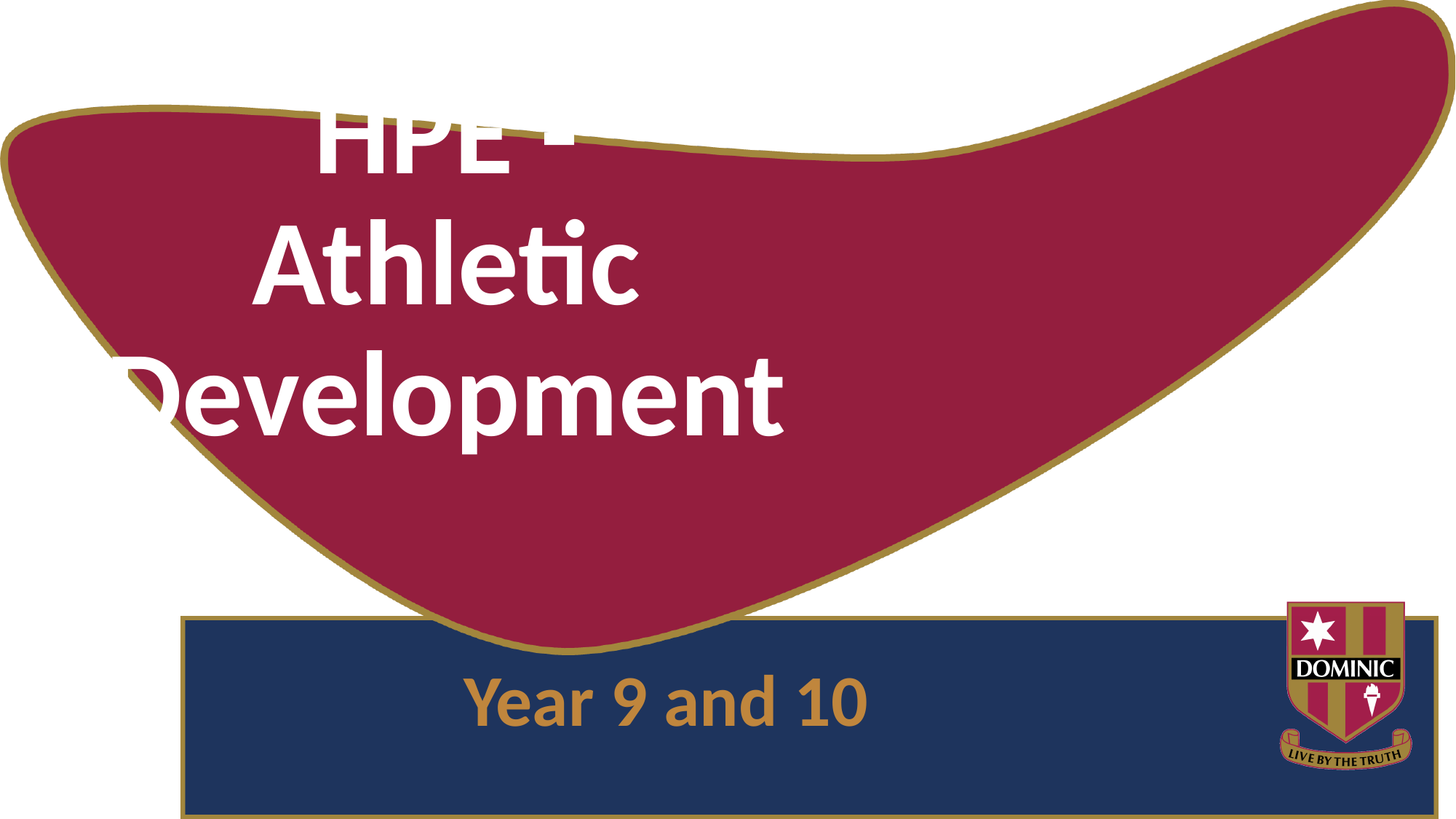

# HPE - Athletic Development
Year 9 and 10